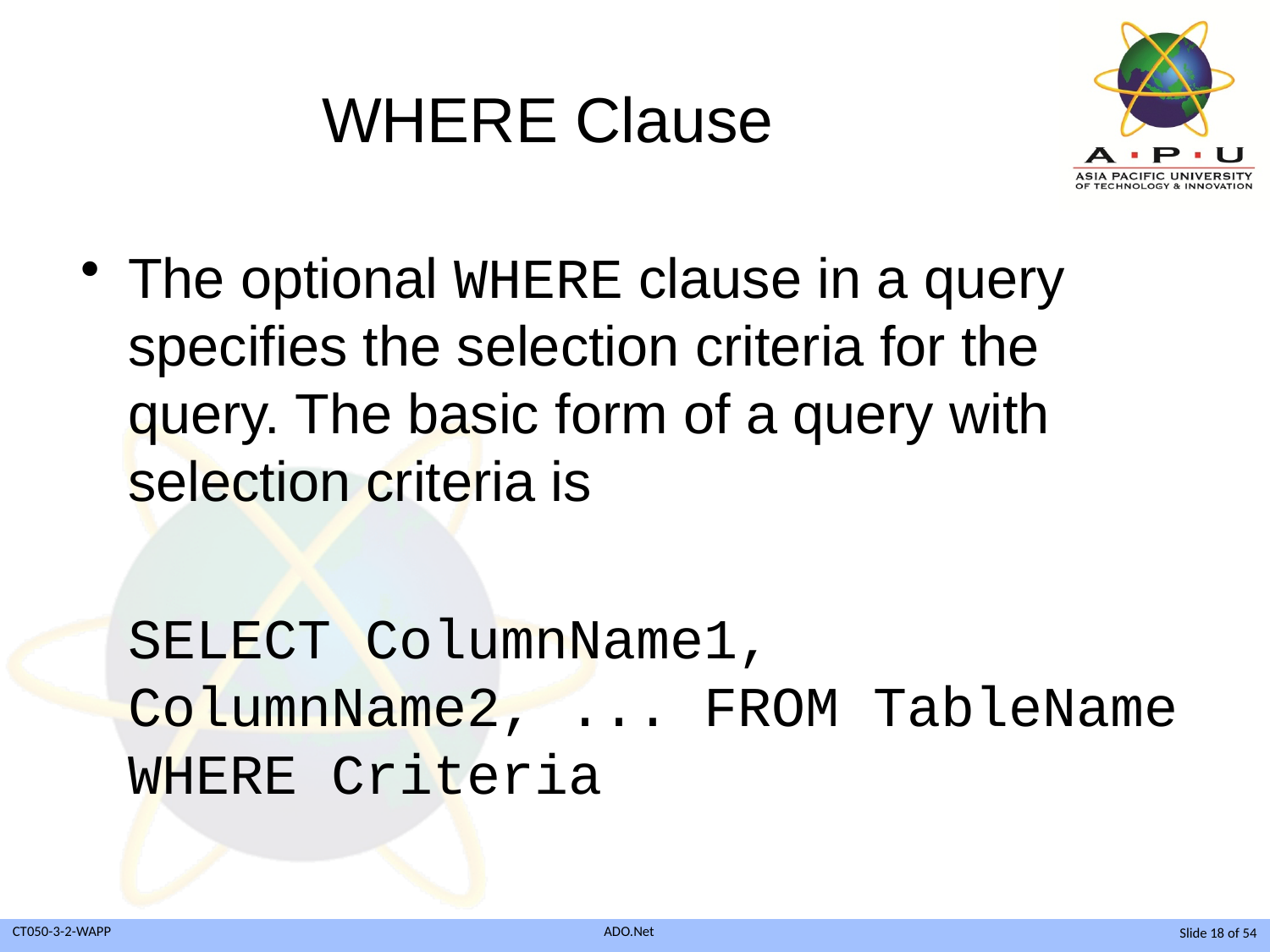

# WHERE Clause
The optional WHERE clause in a query specifies the selection criteria for the query. The basic form of a query with selection criteria is

	SELECT ColumnName1, ColumnName2, ... FROM TableName WHERE Criteria